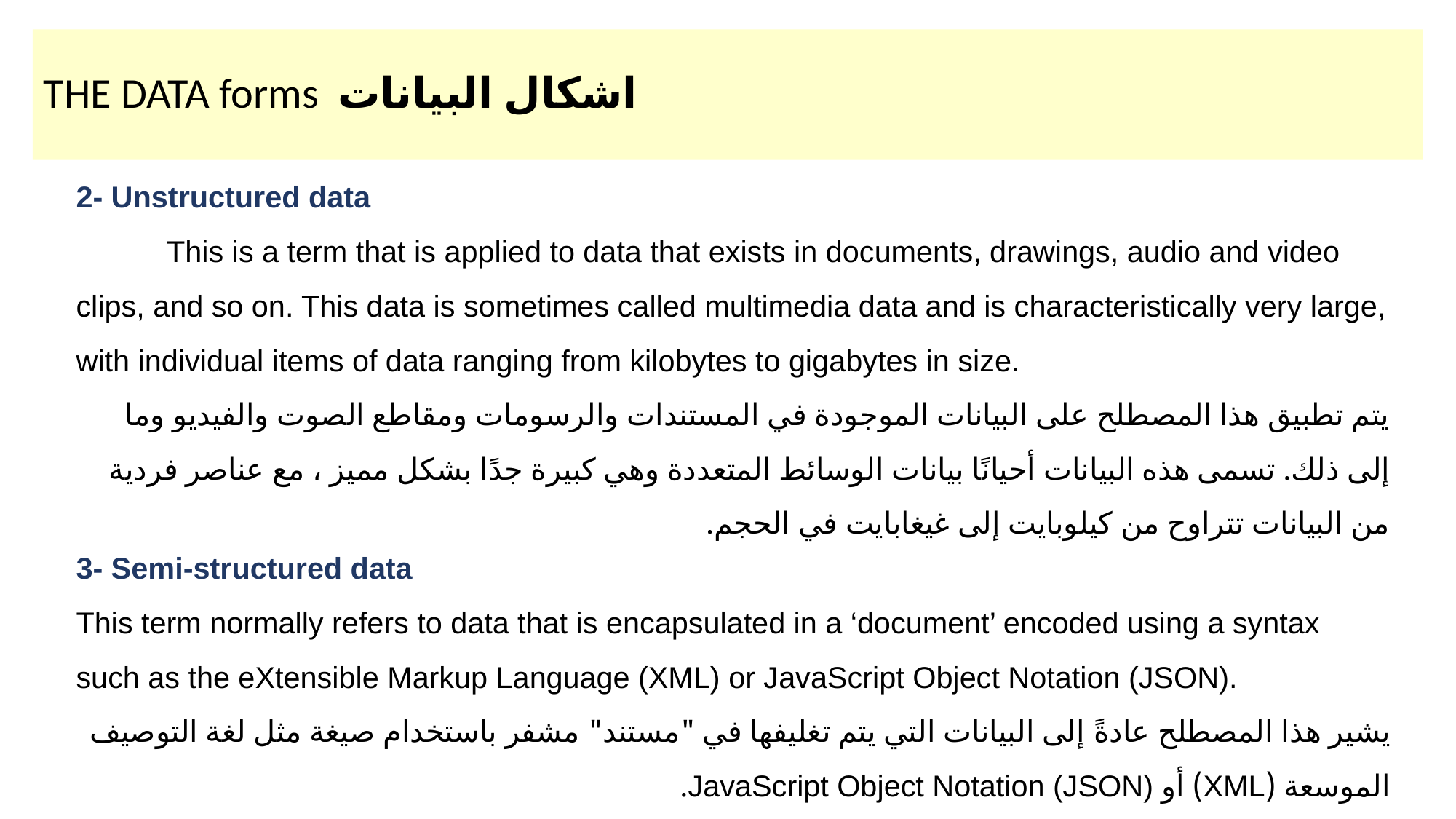

# THE DATA forms  اشكال البيانات
2- Unstructured data
	This is a term that is applied to data that exists in documents, drawings, audio and video clips, and so on. This data is sometimes called multimedia data and is characteristically very large, with individual items of data ranging from kilobytes to gigabytes in size.
يتم تطبيق هذا المصطلح على البيانات الموجودة في المستندات والرسومات ومقاطع الصوت والفيديو وما إلى ذلك. تسمى هذه البيانات أحيانًا بيانات الوسائط المتعددة وهي كبيرة جدًا بشكل مميز ، مع عناصر فردية من البيانات تتراوح من كيلوبايت إلى غيغابايت في الحجم.
3- Semi-structured data
This term normally refers to data that is encapsulated in a ‘document’ encoded using a syntax such as the eXtensible Markup Language (XML) or JavaScript Object Notation (JSON).
يشير هذا المصطلح عادةً إلى البيانات التي يتم تغليفها في "مستند" مشفر باستخدام صيغة مثل لغة التوصيف الموسعة (XML) أو JavaScript Object Notation (JSON).